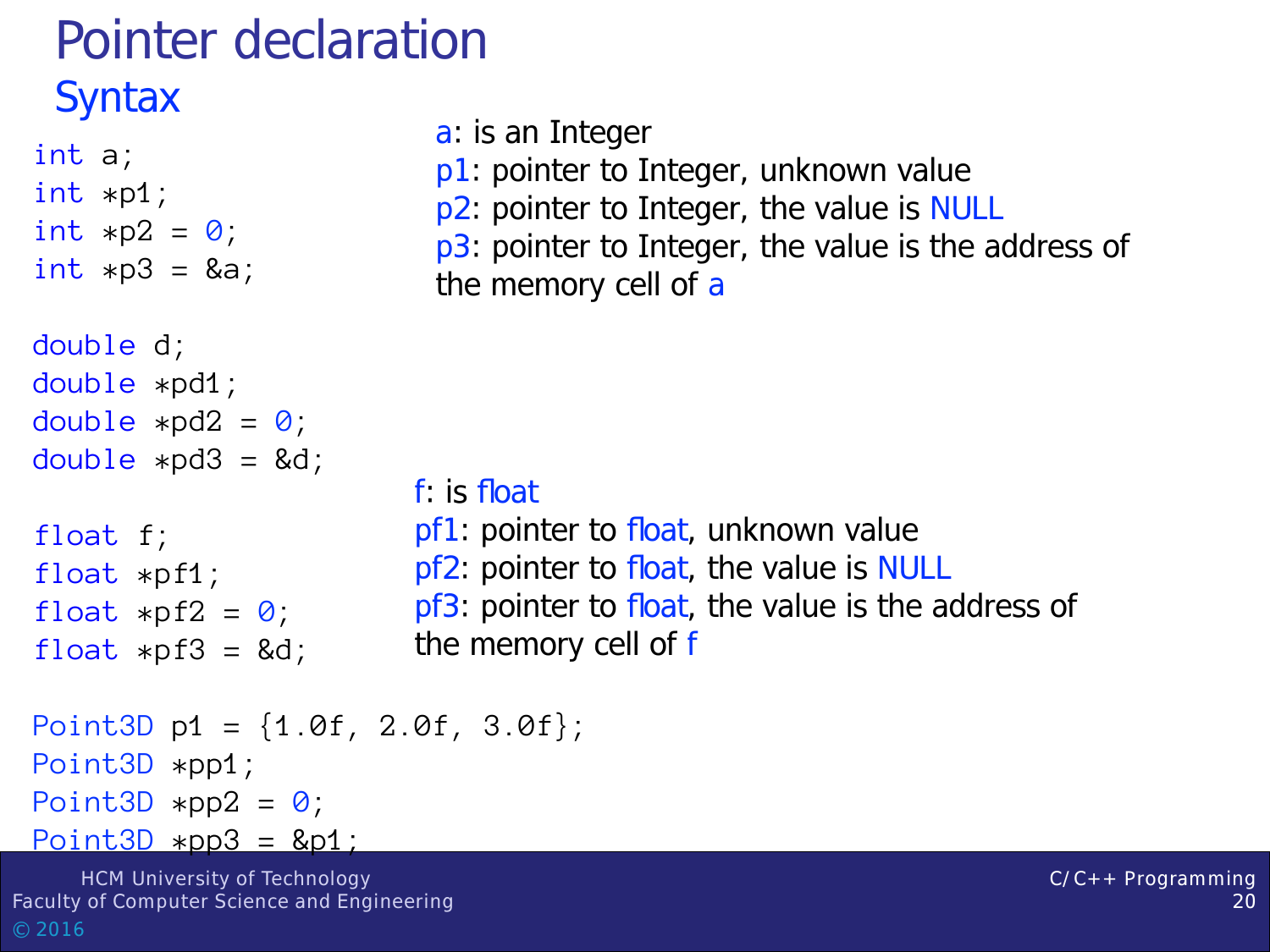

# Pointer declaration Syntax
a: is an Integer
p1: pointer to Integer, unknown value
p2: pointer to Integer, the value is NULL
p3: pointer to Integer, the value is the address of the memory cell of a
int a;
int *p1;
int *p2 = 0;
int *p3 = &a;

double d;
double *pd1;
double *pd2 = 0;
double *pd3 = &d;

float f;
float *pf1;
float *pf2 = 0;
float *pf3 = &d;

Point3D p1 = {1.0f, 2.0f, 3.0f};
Point3D *pp1;
Point3D *pp2 = 0;
Point3D *pp3 = &p1;
f: is float
pf1: pointer to float, unknown value
pf2: pointer to float, the value is NULL
pf3: pointer to float, the value is the address of the memory cell of f